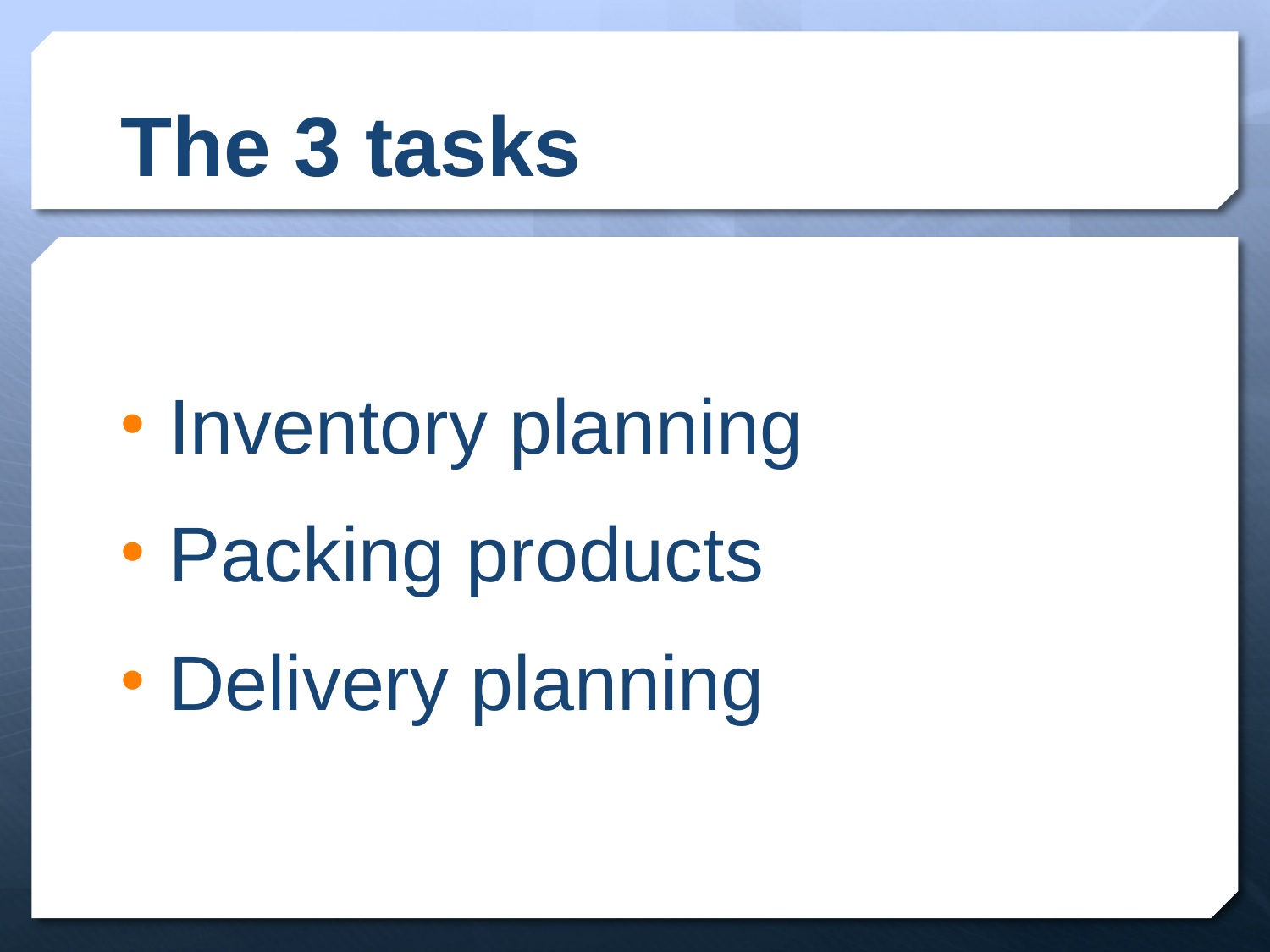

# The 3 tasks
Inventory planning
Packing products
Delivery planning